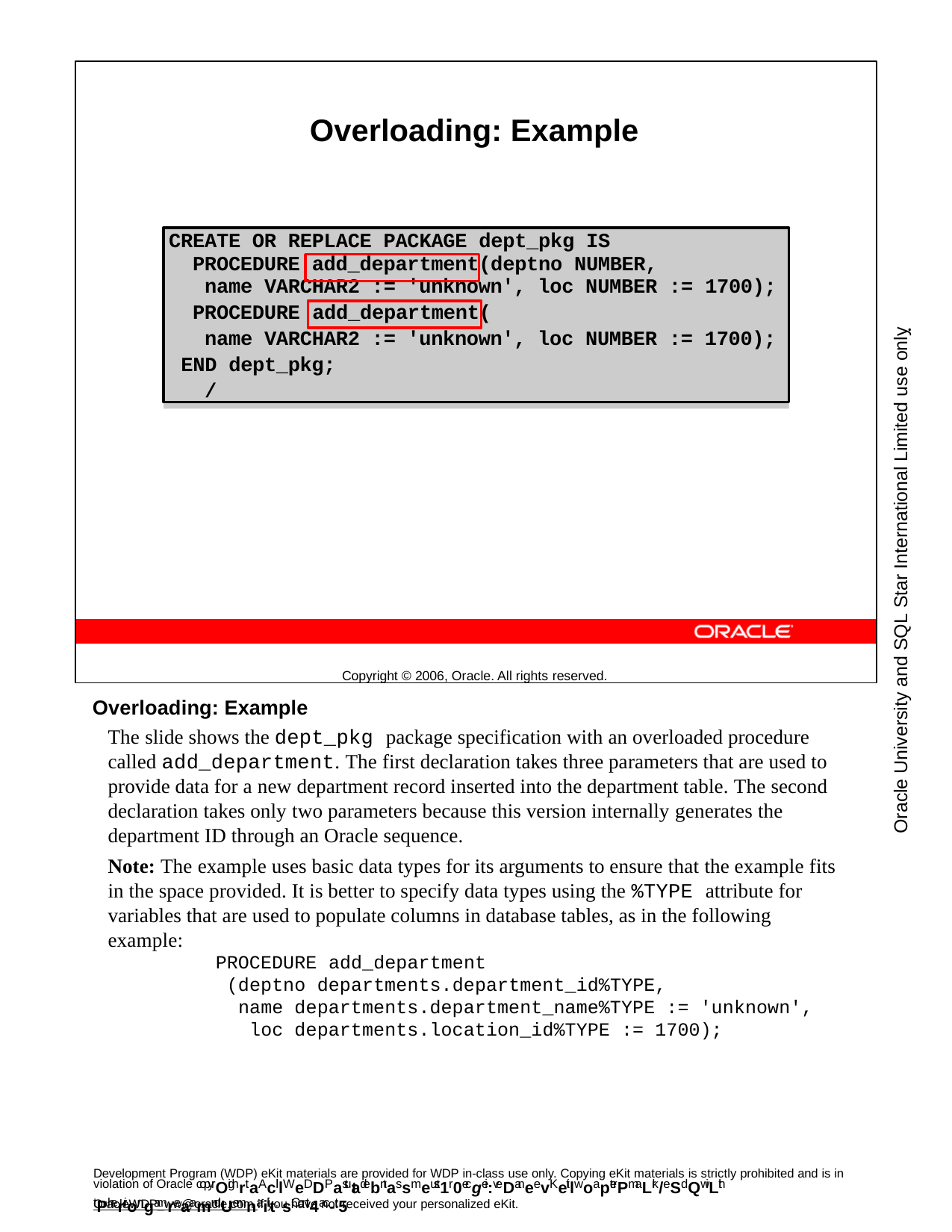

Overloading: Example

Copyright © 2006, Oracle. All rights reserved.

CREATE OR REPLACE PACKAGE dept_pkg IS
PROCEDURE add_department(deptno NUMBER,
name VARCHAR2 := 'unknown', loc NUMBER := 1700);
PROCEDURE add_department(
name VARCHAR2 := 'unknown', loc NUMBER := 1700);  END dept_pkg;
/

Oracle University and SQL Star International Limited use onlyฺ

Overloading: Example
The slide shows the dept_pkg package specification with an overloaded procedure  called add_department. The first declaration takes three parameters that are used to  provide data for a new department record inserted into the department table. The second  declaration takes only two parameters because this version internally generates the  department ID through an Oracle sequence.
Note: The example uses basic data types for its arguments to ensure that the example fits  in the space provided. It is better to specify data types using the %TYPE attribute for  variables that are used to populate columns in database tables, as in the following  example:
PROCEDURE add_department
(deptno departments.department_id%TYPE,
name departments.department_name%TYPE := 'unknown',  loc departments.location_id%TYPE := 1700);
Development Program (WDP) eKit materials are provided for WDP in-class use only. Copying eKit materials is strictly prohibited and is in
violation of Oracle copyrOighrt.aAclllWeDDP astutadebntas smeust1r0ecgei:veDaneevKeitlwoapterPmaLrk/eSdQwiLth tPherirongamreaamnd Uemnaiilt. sCont4ac-t5
OracleWDP_ww@oracle.com if you have not received your personalized eKit.